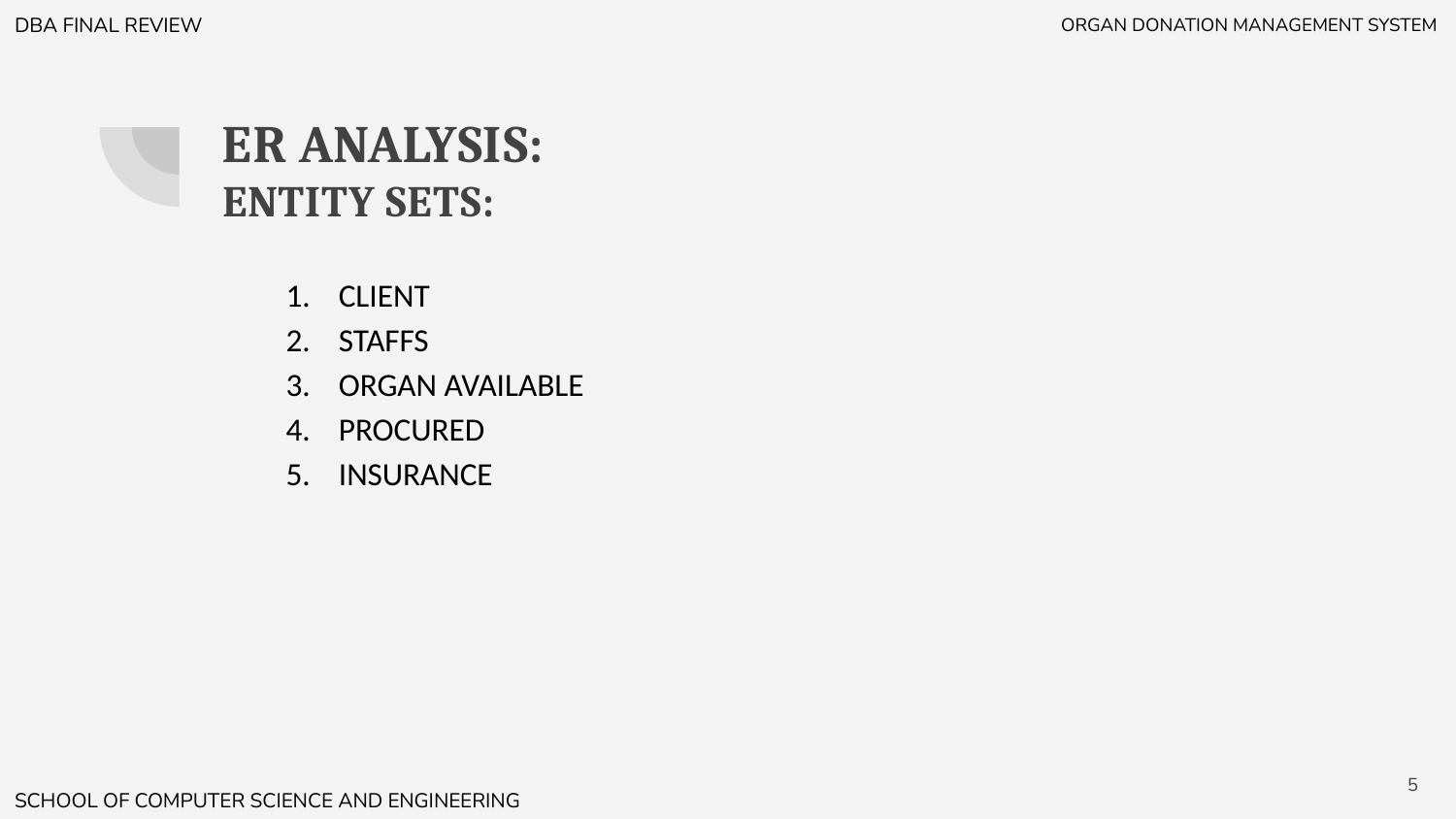

DBA FINAL REVIEW
                              ORGAN DONATION MANAGEMENT SYSTEM
# ER ANALYSIS:
ENTITY SETS:
CLIENT
STAFFS
ORGAN AVAILABLE
PROCURED
INSURANCE

5
SCHOOL OF COMPUTER SCIENCE AND ENGINEERING